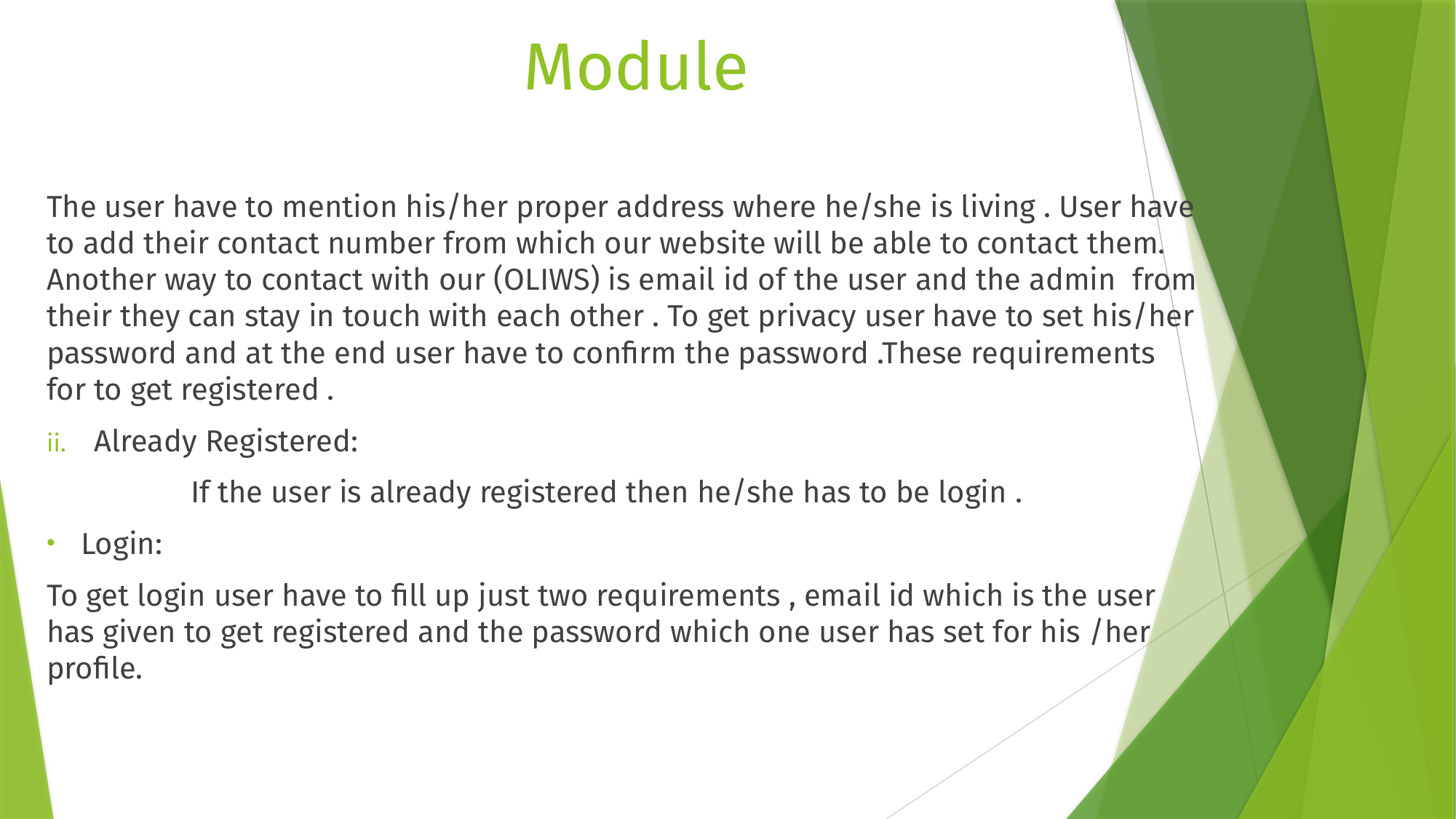

# Module
The user have to mention his/her proper address where he/she is living . User have to add their contact number from which our website will be able to contact them. Another way to contact with our (OLIWS) is email id of the user and the admin  from their they can stay in touch with each other . To get privacy user have to set his/her password and at the end user have to confirm the password .These requirements for to get registered .
Already Registered:
                  If the user is already registered then he/she has to be login .
Login:
To get login user have to fill up just two requirements , email id which is the user has given to get registered and the password which one user has set for his /her profile.